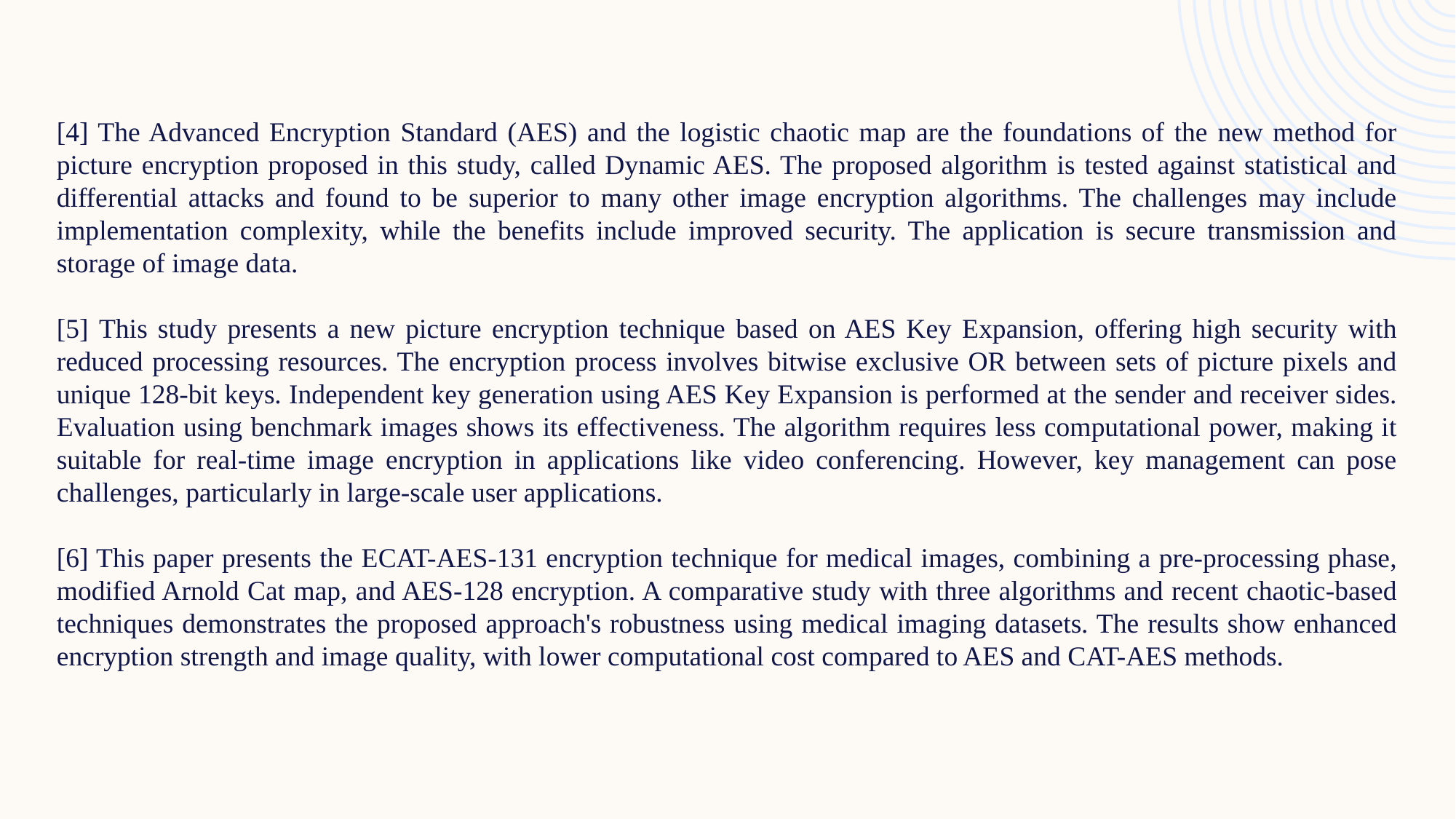

[4] The Advanced Encryption Standard (AES) and the logistic chaotic map are the foundations of the new method for picture encryption proposed in this study, called Dynamic AES. The proposed algorithm is tested against statistical and differential attacks and found to be superior to many other image encryption algorithms. The challenges may include implementation complexity, while the benefits include improved security. The application is secure transmission and storage of image data.

[5] This study presents a new picture encryption technique based on AES Key Expansion, offering high security with reduced processing resources. The encryption process involves bitwise exclusive OR between sets of picture pixels and unique 128-bit keys. Independent key generation using AES Key Expansion is performed at the sender and receiver sides. Evaluation using benchmark images shows its effectiveness. The algorithm requires less computational power, making it suitable for real-time image encryption in applications like video conferencing. However, key management can pose challenges, particularly in large-scale user applications.

[6] This paper presents the ECAT-AES-131 encryption technique for medical images, combining a pre-processing phase, modified Arnold Cat map, and AES-128 encryption. A comparative study with three algorithms and recent chaotic-based techniques demonstrates the proposed approach's robustness using medical imaging datasets. The results show enhanced encryption strength and image quality, with lower computational cost compared to AES and CAT-AES methods.